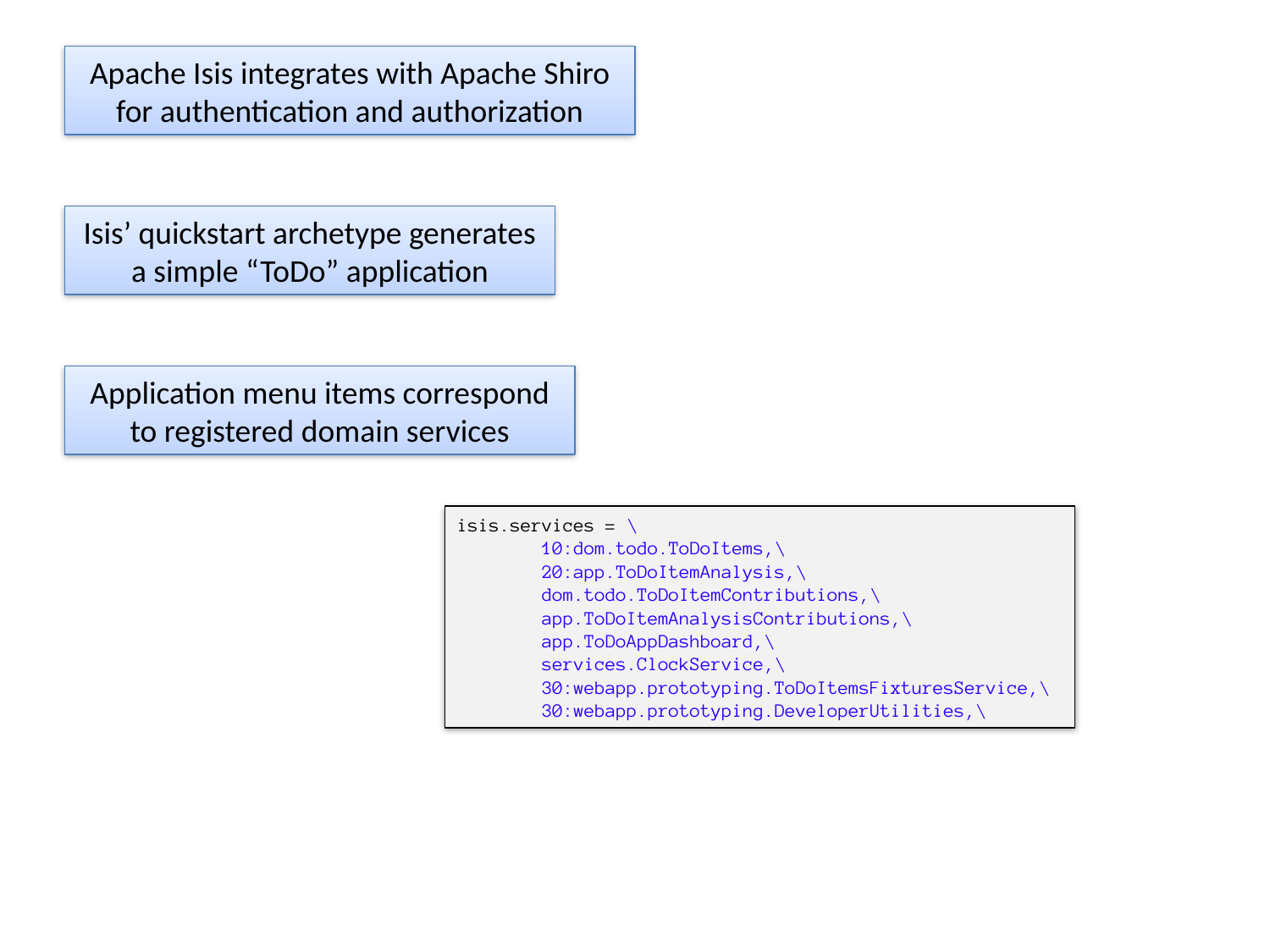

Apache Isis integrates with Apache Shiro for authentication and authorization
Isis’ quickstart archetype generates a simple “ToDo” application
Application menu items correspond
to registered domain services
isis.services = \
        10:dom.todo.ToDoItems,\
        20:app.ToDoItemAnalysis,\
        dom.todo.ToDoItemContributions,\
        app.ToDoItemAnalysisContributions,\
        app.ToDoAppDashboard,\
        services.ClockService,\
        30:webapp.prototyping.ToDoItemsFixturesService,\
        30:webapp.prototyping.DeveloperUtilities,\